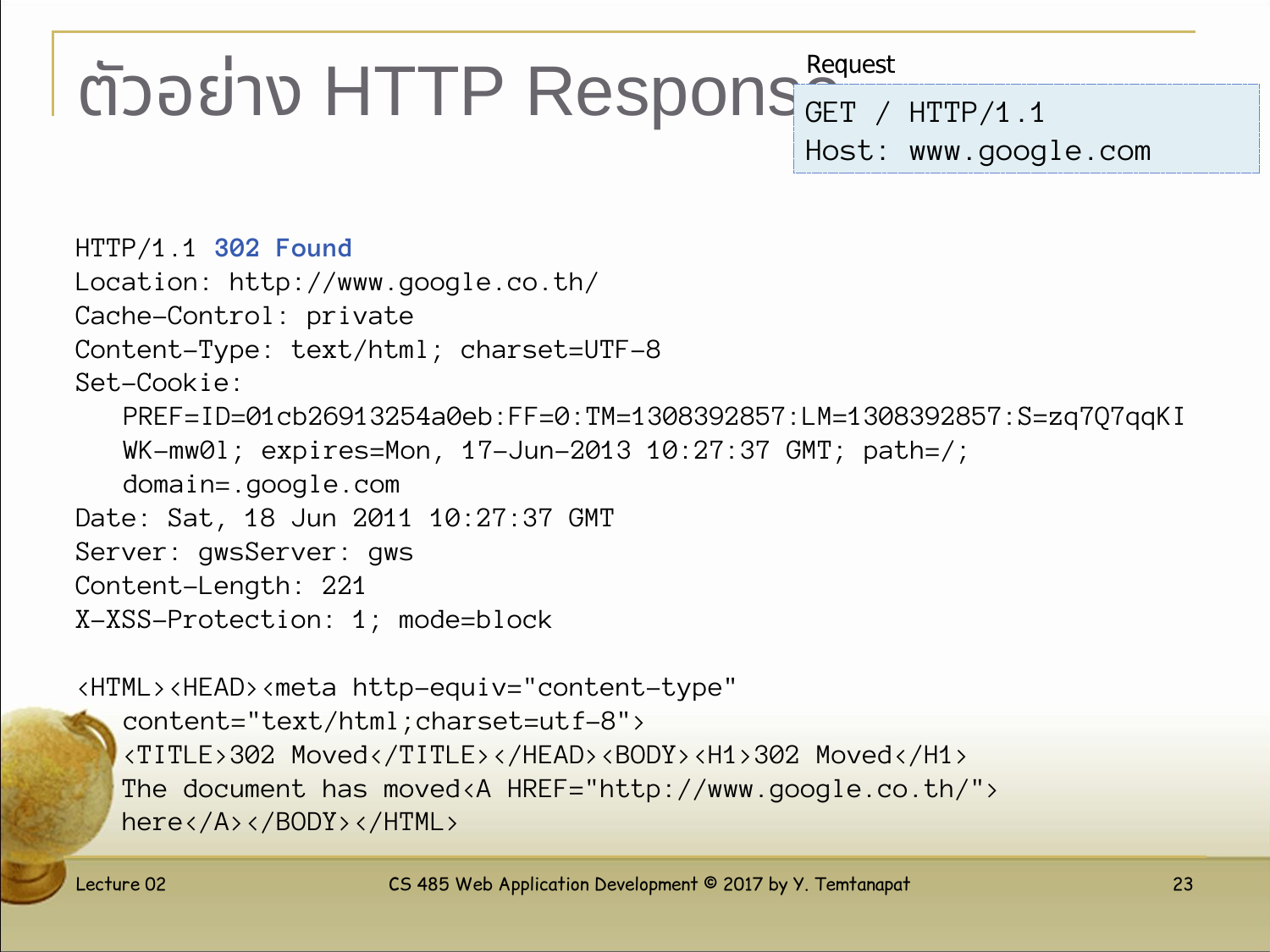

# ตัวอย่าง HTTP Response
Request
GET / HTTP/1.1
Host: www.google.com
HTTP/1.1 302 Found
Location: http://www.google.co.th/
Cache-Control: private
Content-Type: text/html; charset=UTF-8
Set-Cookie: PREF=ID=01cb26913254a0eb:FF=0:TM=1308392857:LM=1308392857:S=zq7Q7qqKIWK-mw0l; expires=Mon, 17-Jun-2013 10:27:37 GMT; path=/; domain=.google.com
Date: Sat, 18 Jun 2011 10:27:37 GMT
Server: gwsServer: gws
Content-Length: 221
X-XSS-Protection: 1; mode=block

<HTML><HEAD><meta http-equiv="content-type" content="text/html;charset=utf-8">
   <TITLE>302 Moved</TITLE></HEAD><BODY><H1>302 Moved</H1>
   The document has moved<A HREF="http://www.google.co.th/">
   here</A></BODY></HTML>
Lecture 02
CS 485 Web Application Development © 2017 by Y. Temtanapat
23